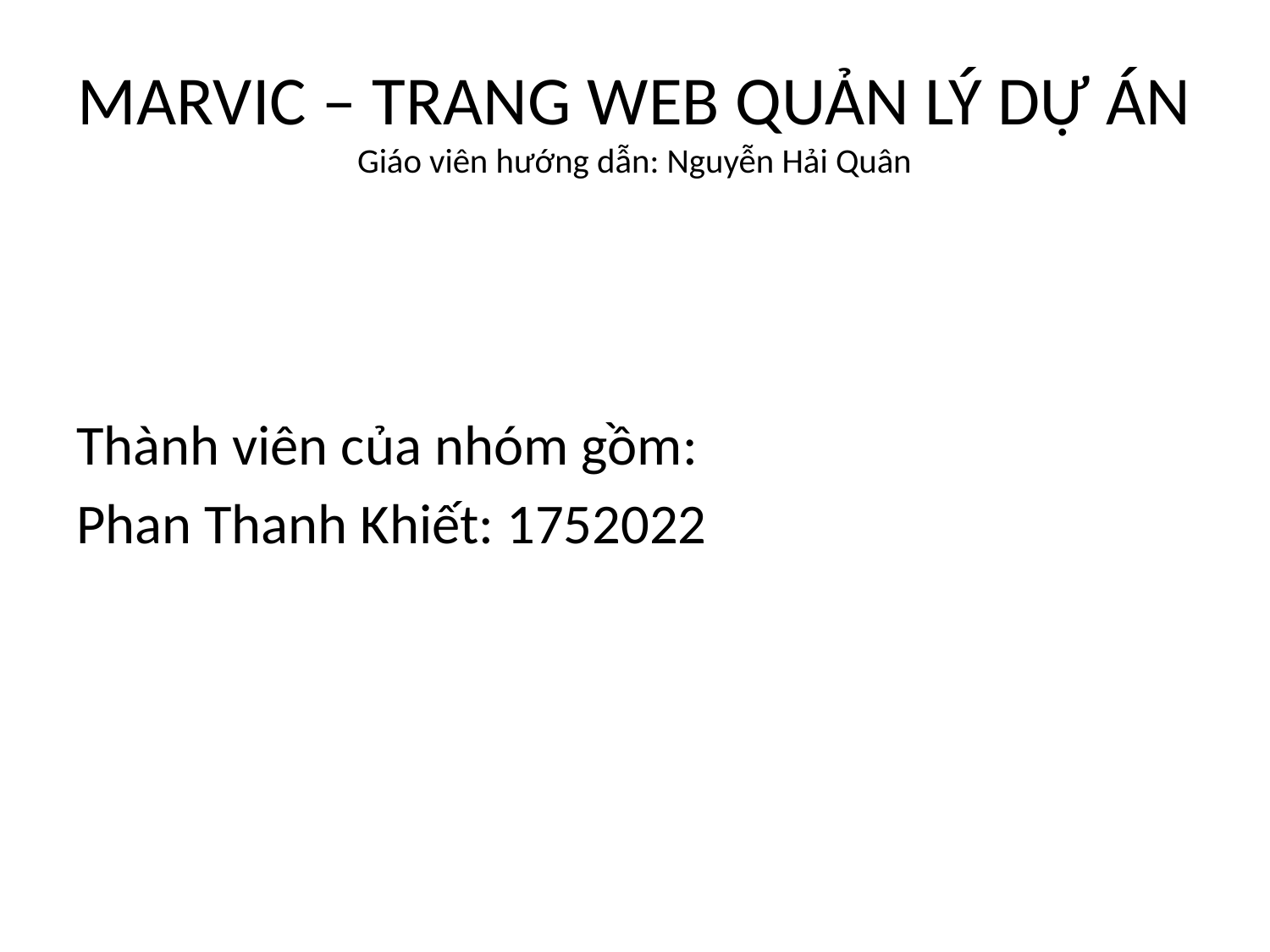

# MARVIC – TRANG WEB QUẢN LÝ DỰ ÁN Giáo viên hướng dẫn: Nguyễn Hải Quân
Thành viên của nhóm gồm:
Phan Thanh Khiết: 1752022